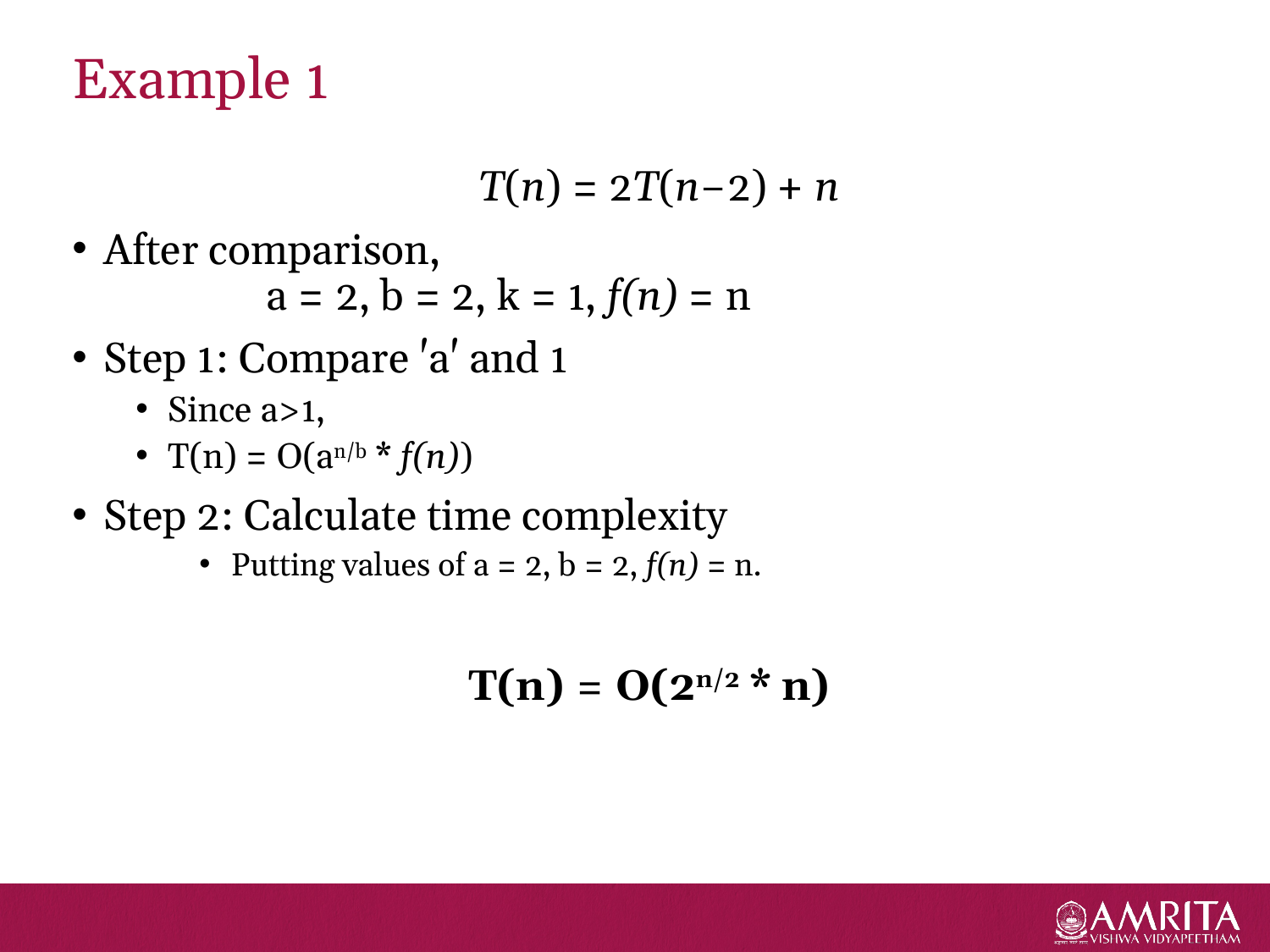

# Example 1
                                        T(n) = 2T(n−2) + n
After comparison,
                a = 2, b = 2, k = 1, f(n) = n
Step 1: Compare 'a' and 1
Since a>1,
T(n) = O(an/b * f(n))
Step 2: Calculate time complexity
Putting values of a = 2, b = 2, f(n) = n.

                                       T(n) = O(2n/2 * n)